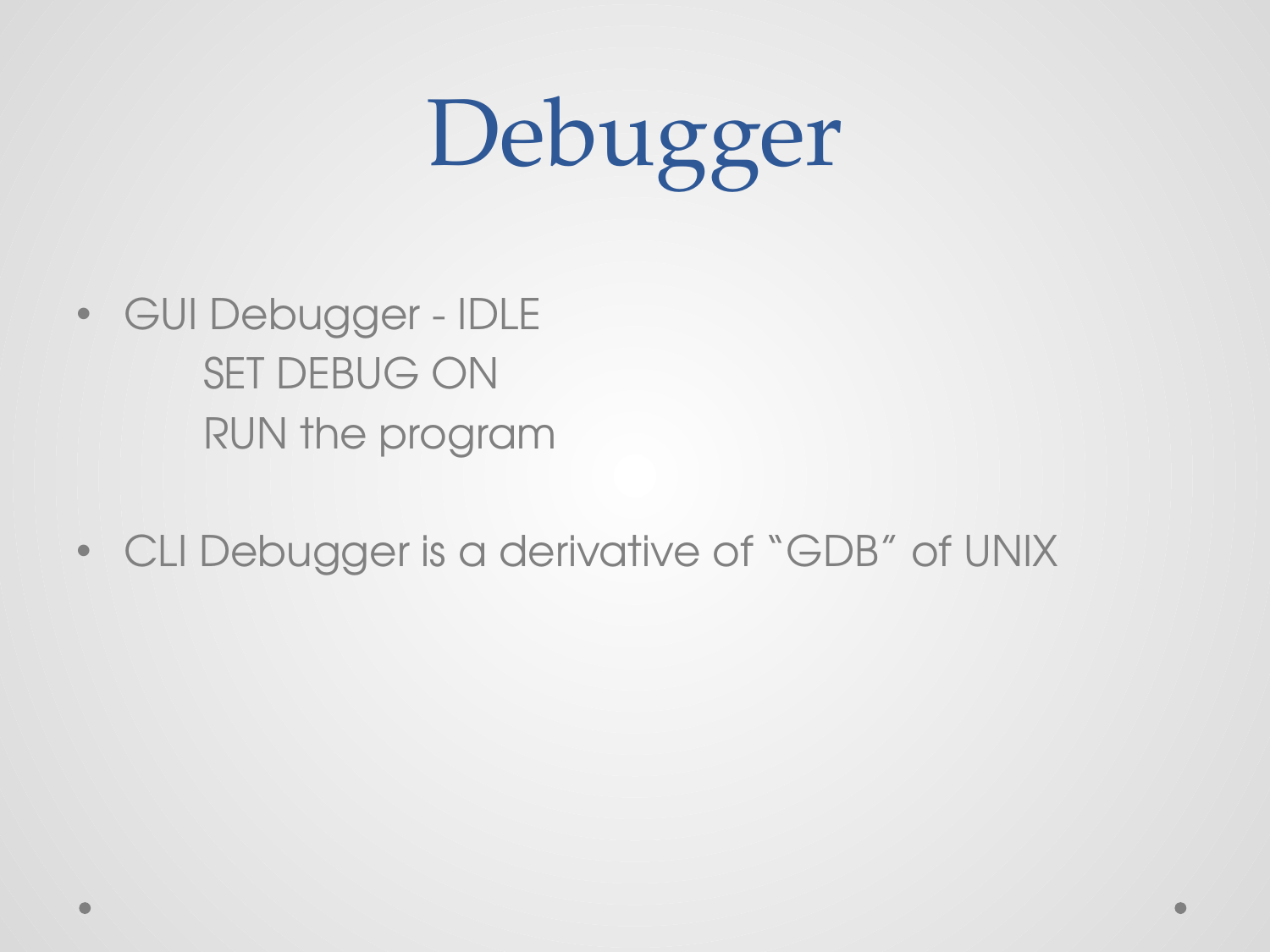

# Debugger

GUI Debugger - IDLE
	SET DEBUG ON
	RUN the program

CLI Debugger is a derivative of “GDB” of UNIX